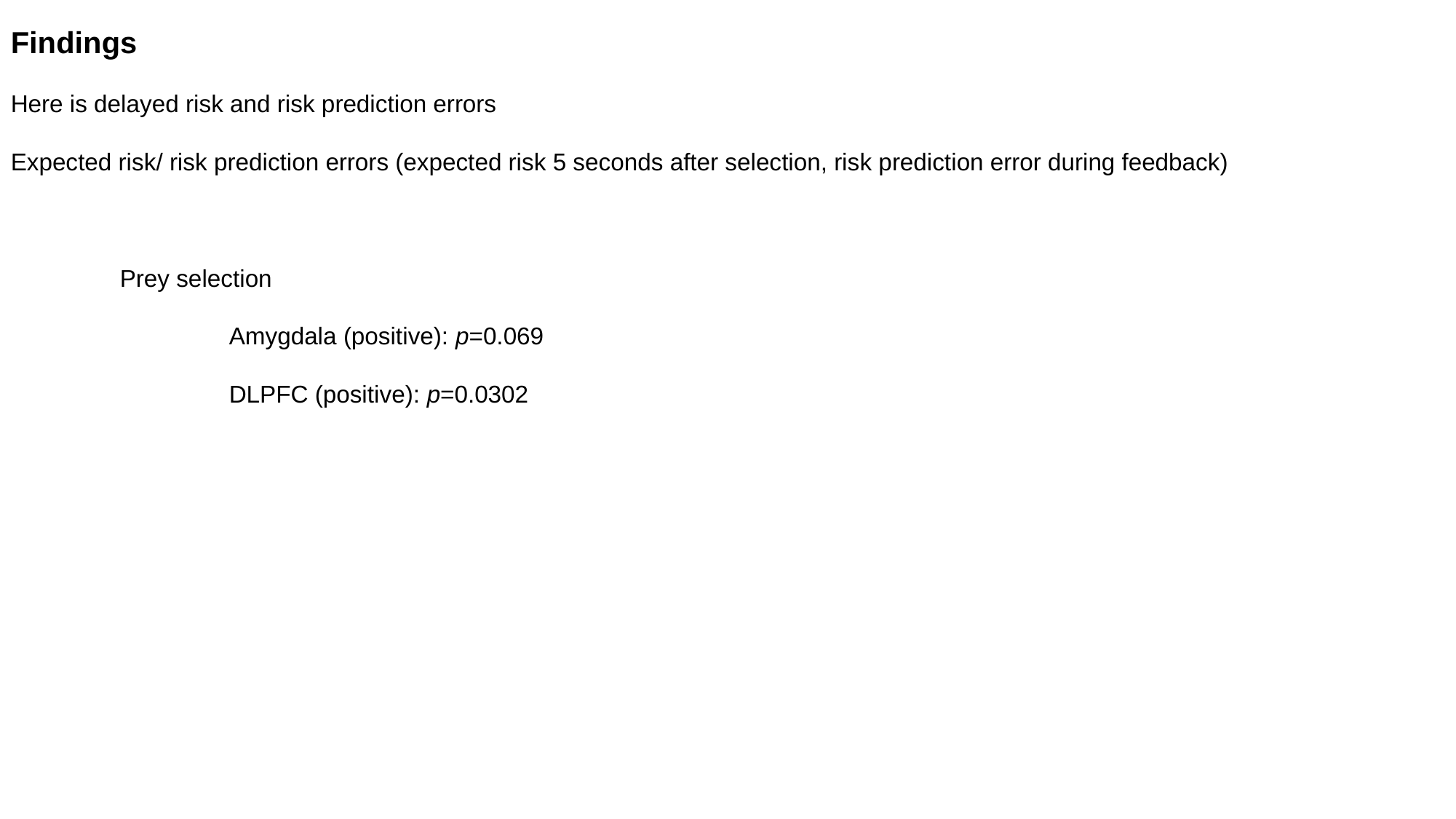

Findings
Here is delayed risk and risk prediction errors
Expected risk/ risk prediction errors (expected risk 5 seconds after selection, risk prediction error during feedback)

	Prey selection
		Amygdala (positive): p=0.069
		DLPFC (positive): p=0.0302